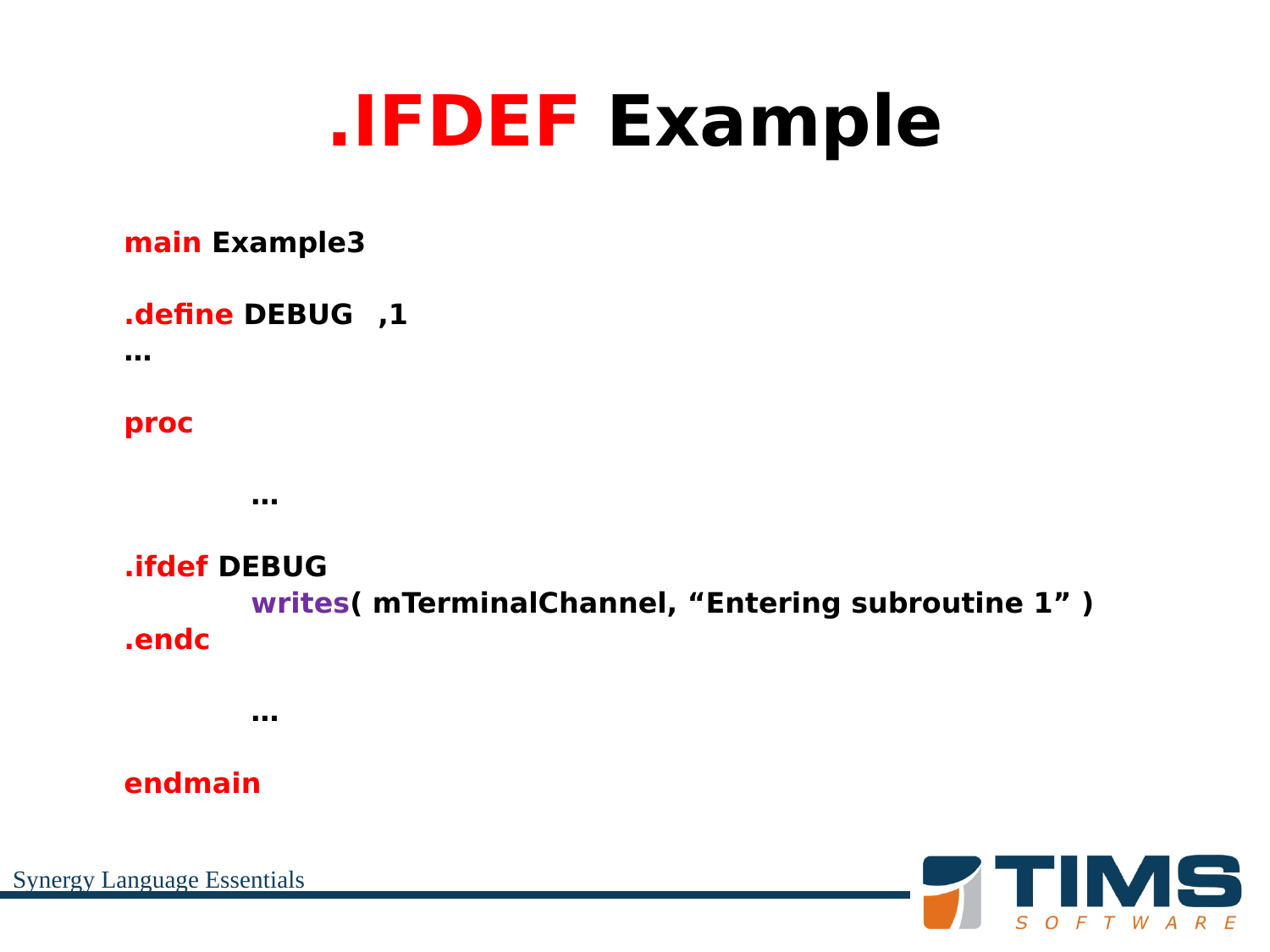

# .IFDEF Example
	main Example3

	.define DEBUG	,1
	…

	proc

		…

	.ifdef DEBUG
		writes( mTerminalChannel, “Entering subroutine 1” )
	.endc

		…

	endmain
Synergy Language Essentials